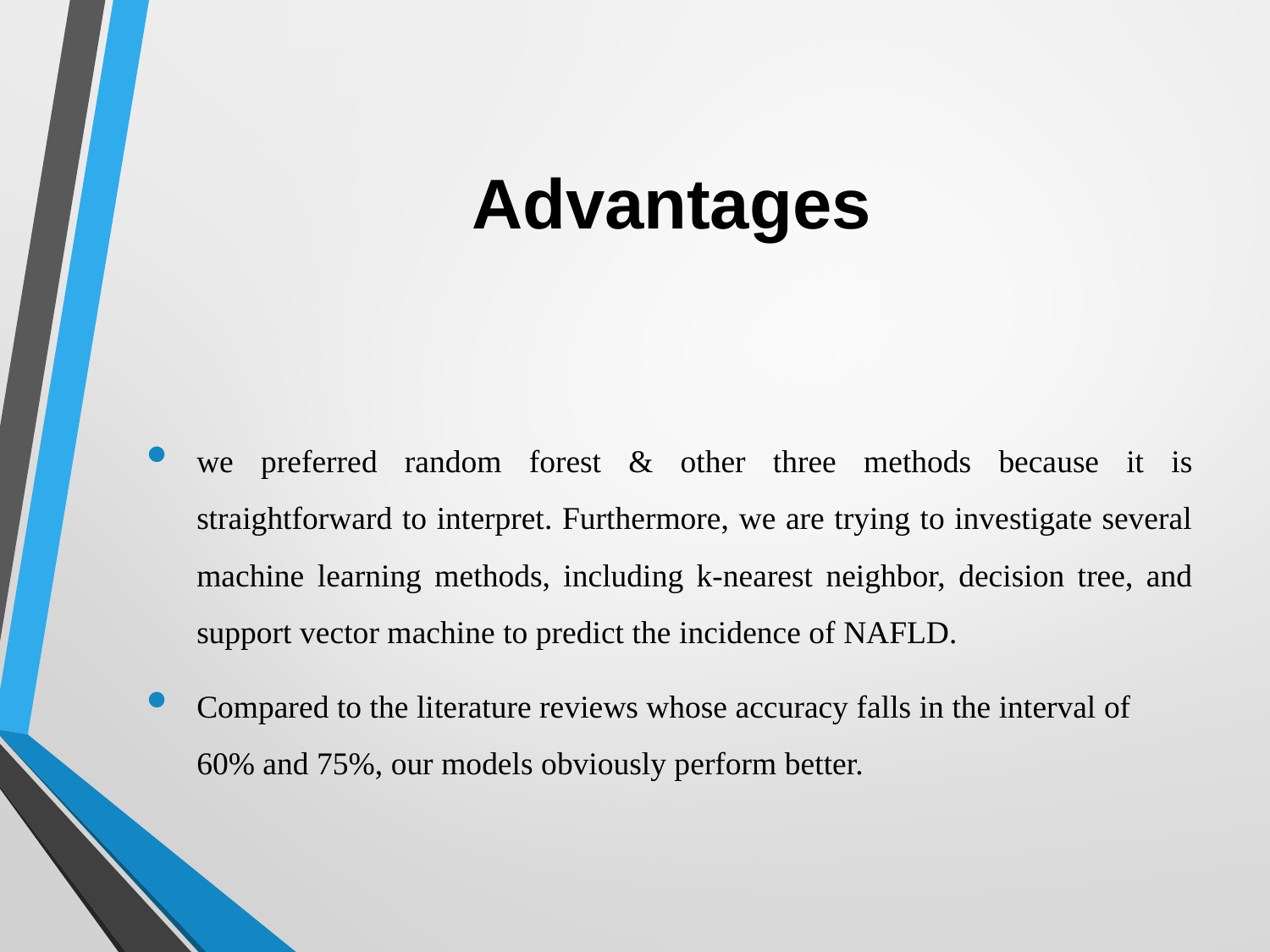

# Advantages
we preferred random forest & other three methods because it is straightforward to interpret. Furthermore, we are trying to investigate several machine learning methods, including k-nearest neighbor, decision tree, and support vector machine to predict the incidence of NAFLD.
Compared to the literature reviews whose accuracy falls in the interval of 60% and 75%, our models obviously perform better.